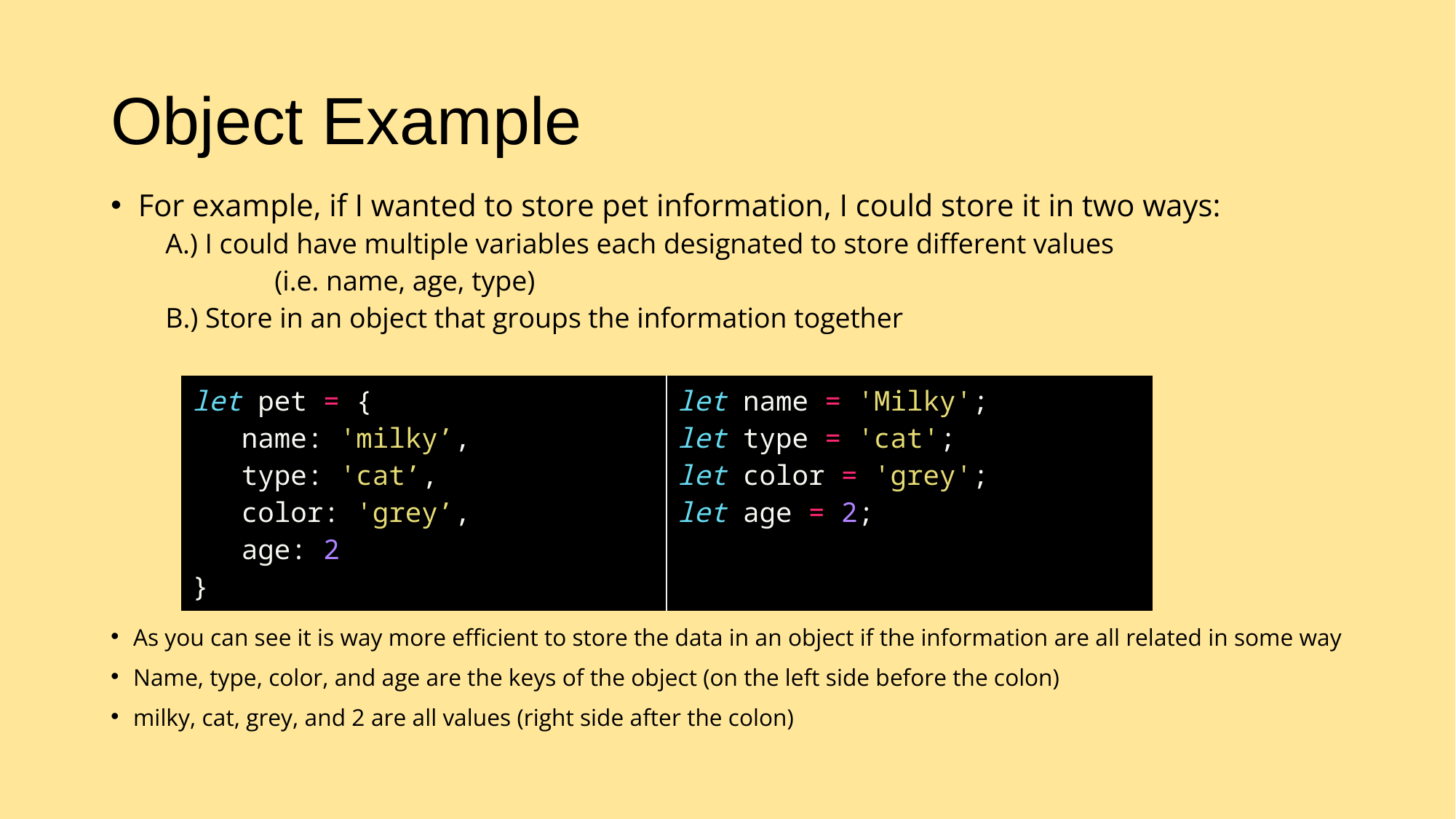

# Object Example
For example, if I wanted to store pet information, I could store it in two ways:
A.) I could have multiple variables each designated to store different values
	(i.e. name, age, type)
B.) Store in an object that groups the information together
| let pet = { name: 'milky’, type: 'cat’, color: 'grey’, age: 2 } | let name = 'Milky'; let type = 'cat'; let color = 'grey'; let age = 2; |
| --- | --- |
As you can see it is way more efficient to store the data in an object if the information are all related in some way
Name, type, color, and age are the keys of the object (on the left side before the colon)
milky, cat, grey, and 2 are all values (right side after the colon)